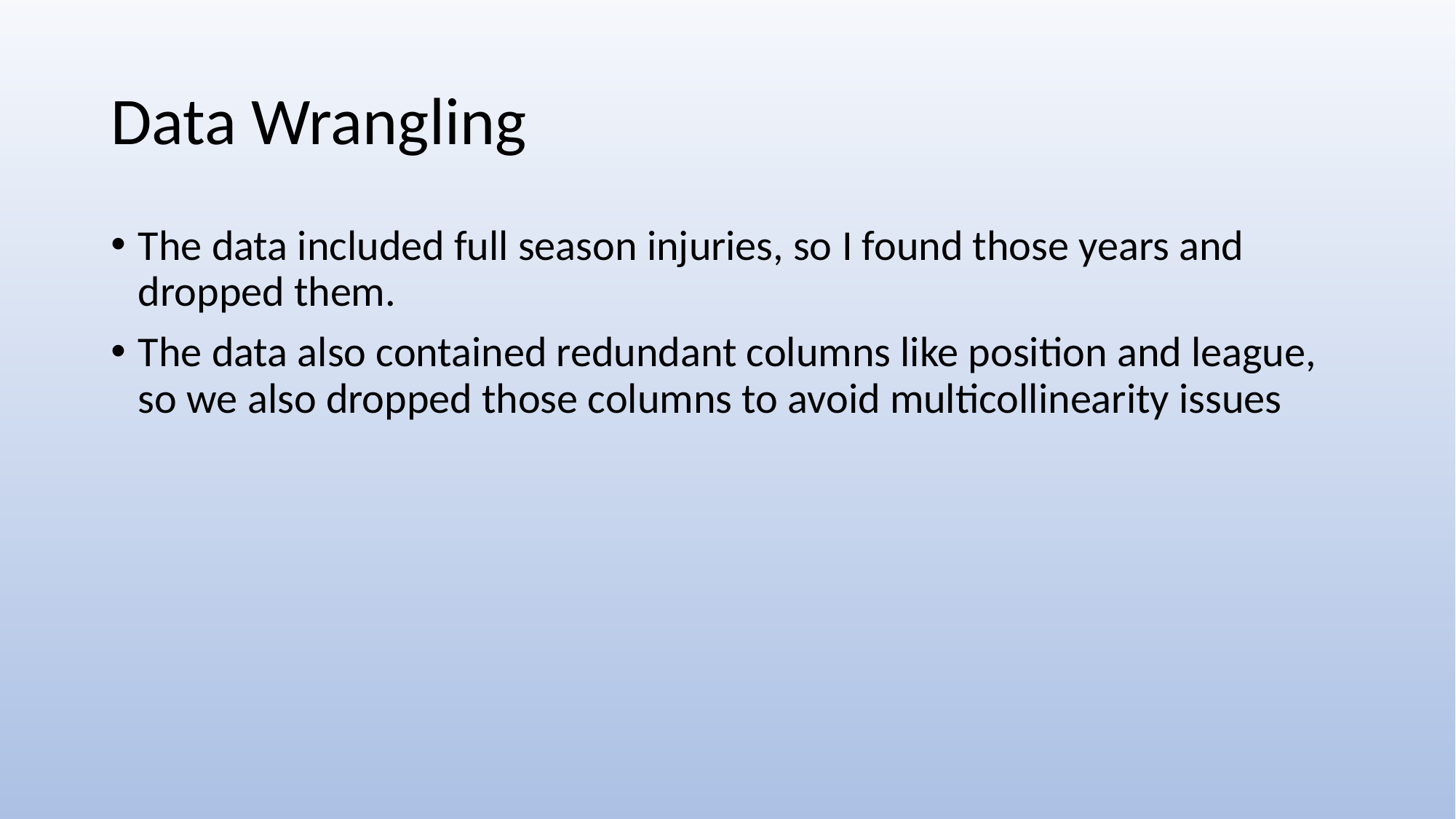

# Data Wrangling
The data included full season injuries, so I found those years and dropped them.
The data also contained redundant columns like position and league, so we also dropped those columns to avoid multicollinearity issues